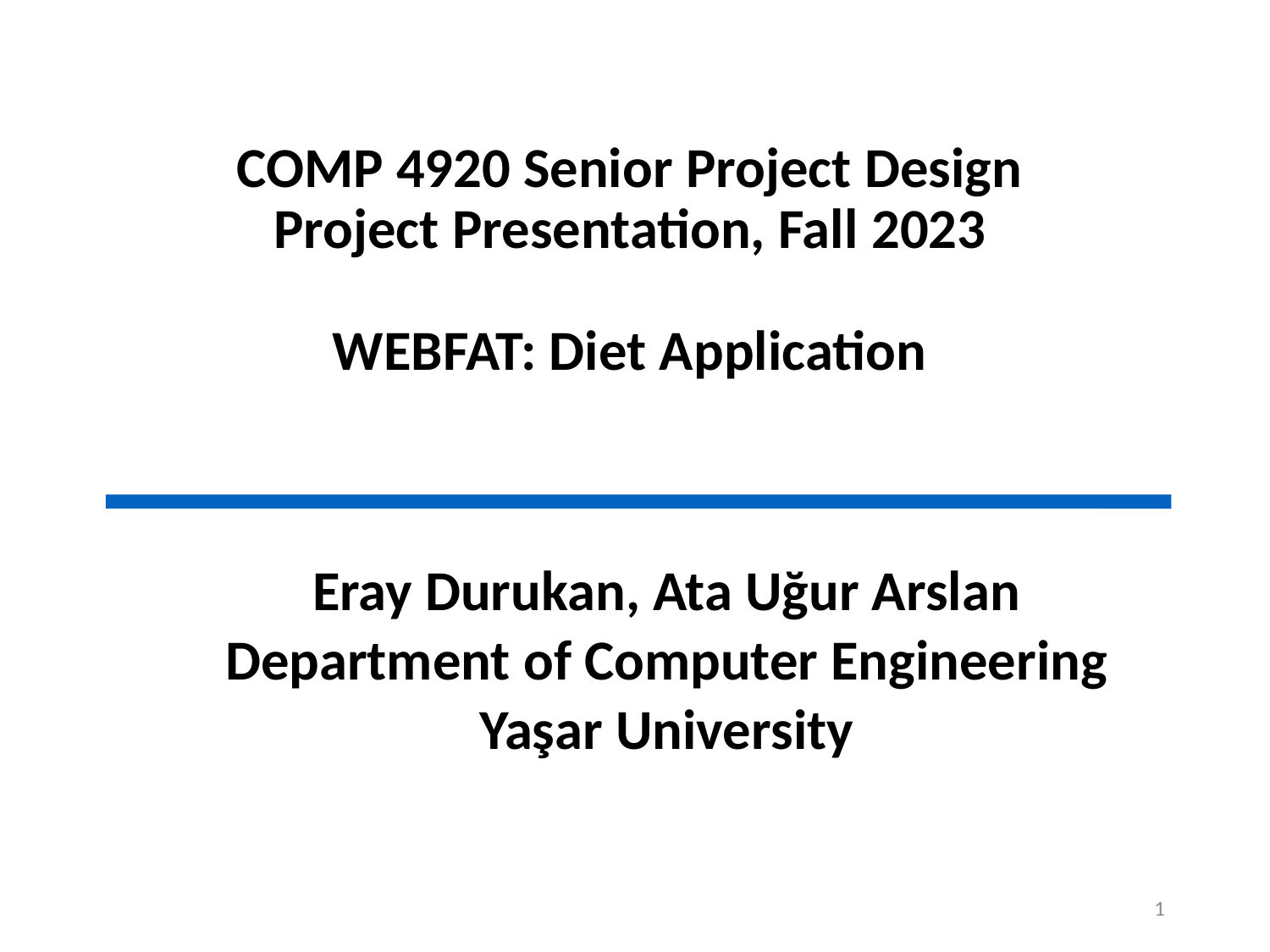

# COMP 4920 Senior Project Design Project Presentation, Fall 2023 WEBFAT: Diet Application

Eray Durukan, Ata Uğur Arslan
Department of Computer Engineering
Yaşar University

1